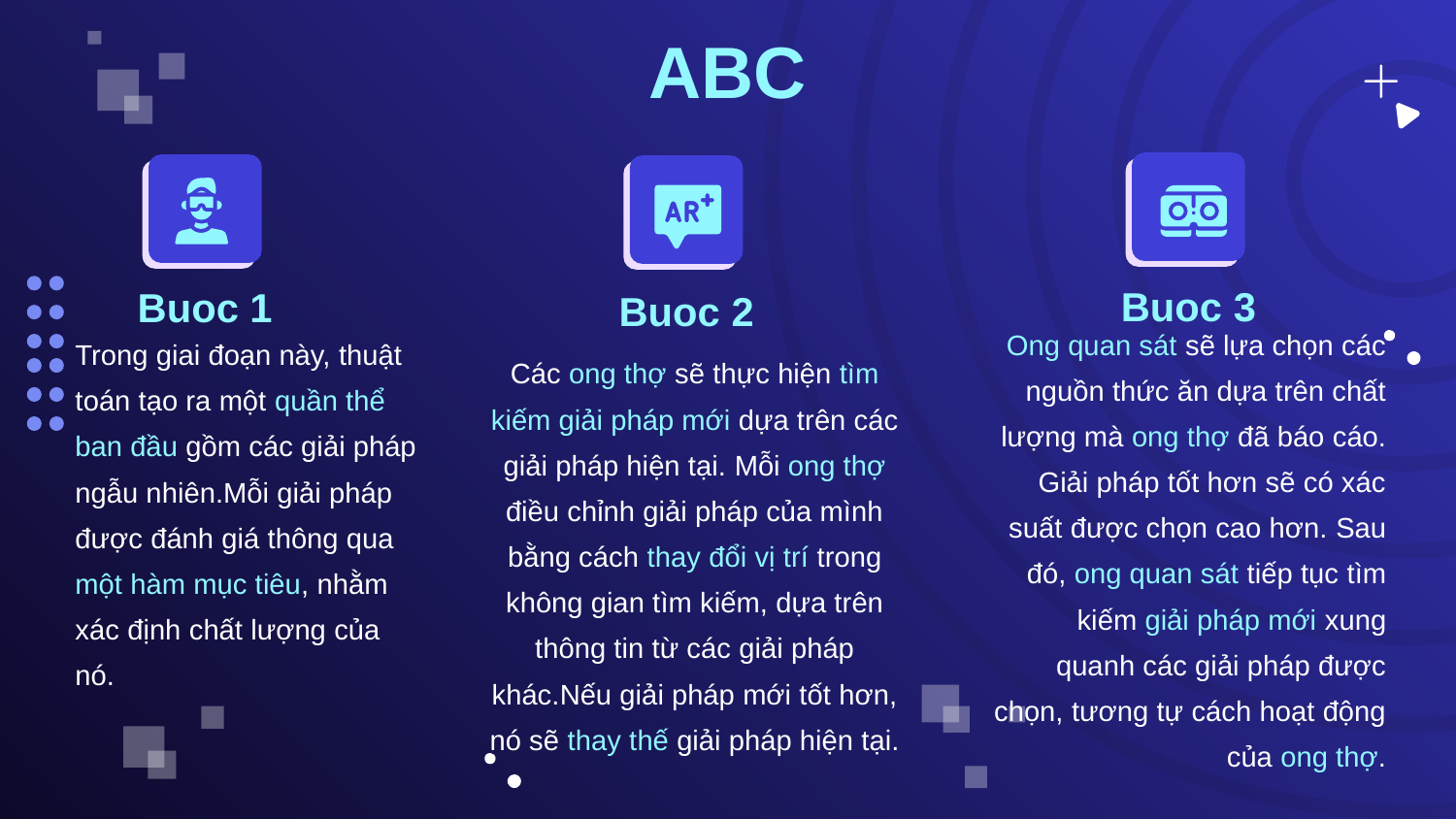

ABC

Buoc 3
Buoc 1
# Buoc 2
Trong giai đoạn này, thuật toán tạo ra một quần thể ban đầu gồm các giải pháp ngẫu nhiên.Mỗi giải pháp được đánh giá thông qua một hàm mục tiêu, nhằm xác định chất lượng của nó.
Các ong thợ sẽ thực hiện tìm kiếm giải pháp mới dựa trên các giải pháp hiện tại. Mỗi ong thợ điều chỉnh giải pháp của mình bằng cách thay đổi vị trí trong không gian tìm kiếm, dựa trên thông tin từ các giải pháp khác.Nếu giải pháp mới tốt hơn, nó sẽ thay thế giải pháp hiện tại.
Ong quan sát sẽ lựa chọn các nguồn thức ăn dựa trên chất lượng mà ong thợ đã báo cáo. Giải pháp tốt hơn sẽ có xác suất được chọn cao hơn. Sau đó, ong quan sát tiếp tục tìm kiếm giải pháp mới xung quanh các giải pháp được chọn, tương tự cách hoạt động của ong thợ.